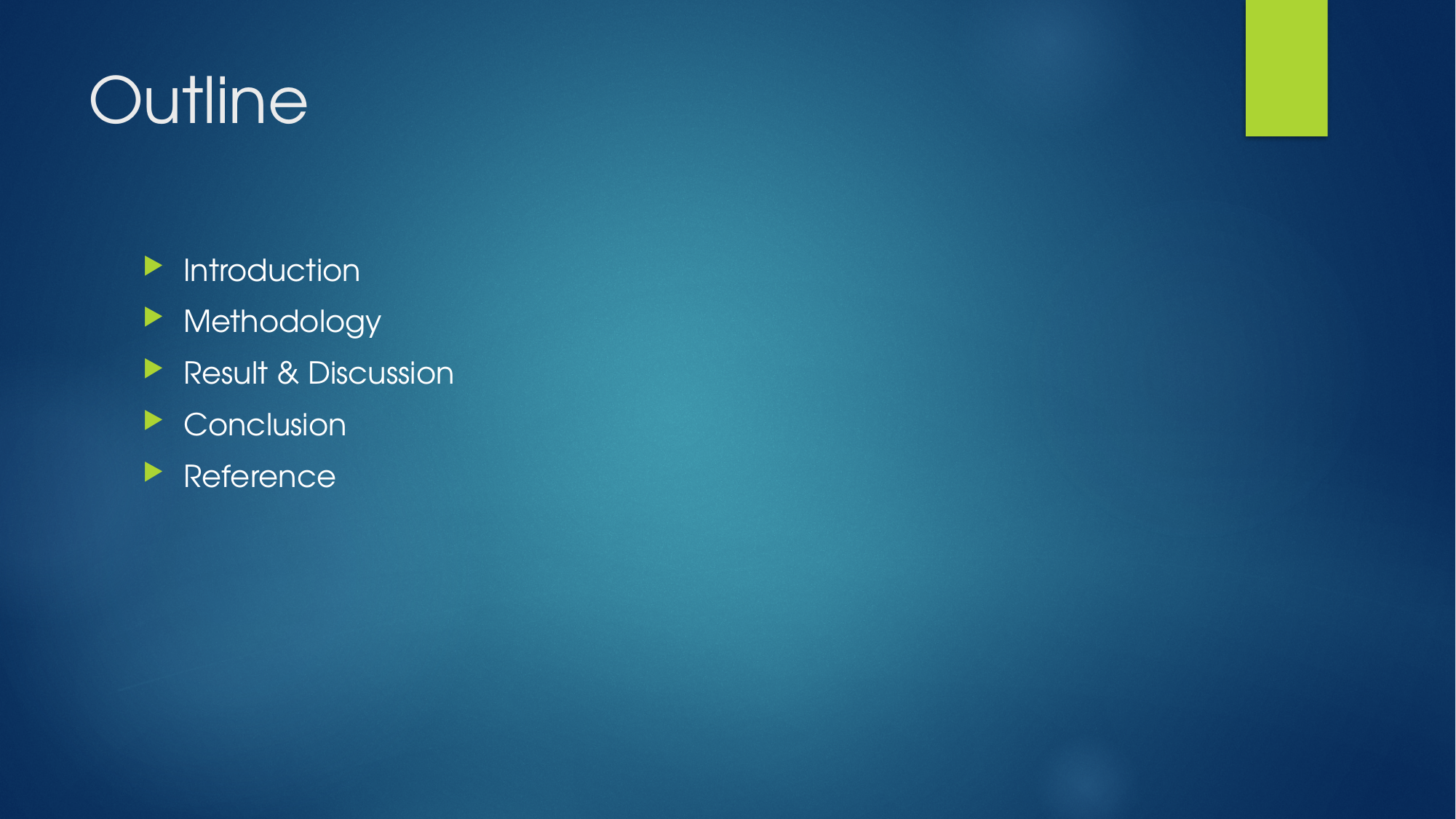

# Outline
Introduction
Methodology
Result & Discussion
Conclusion
Reference